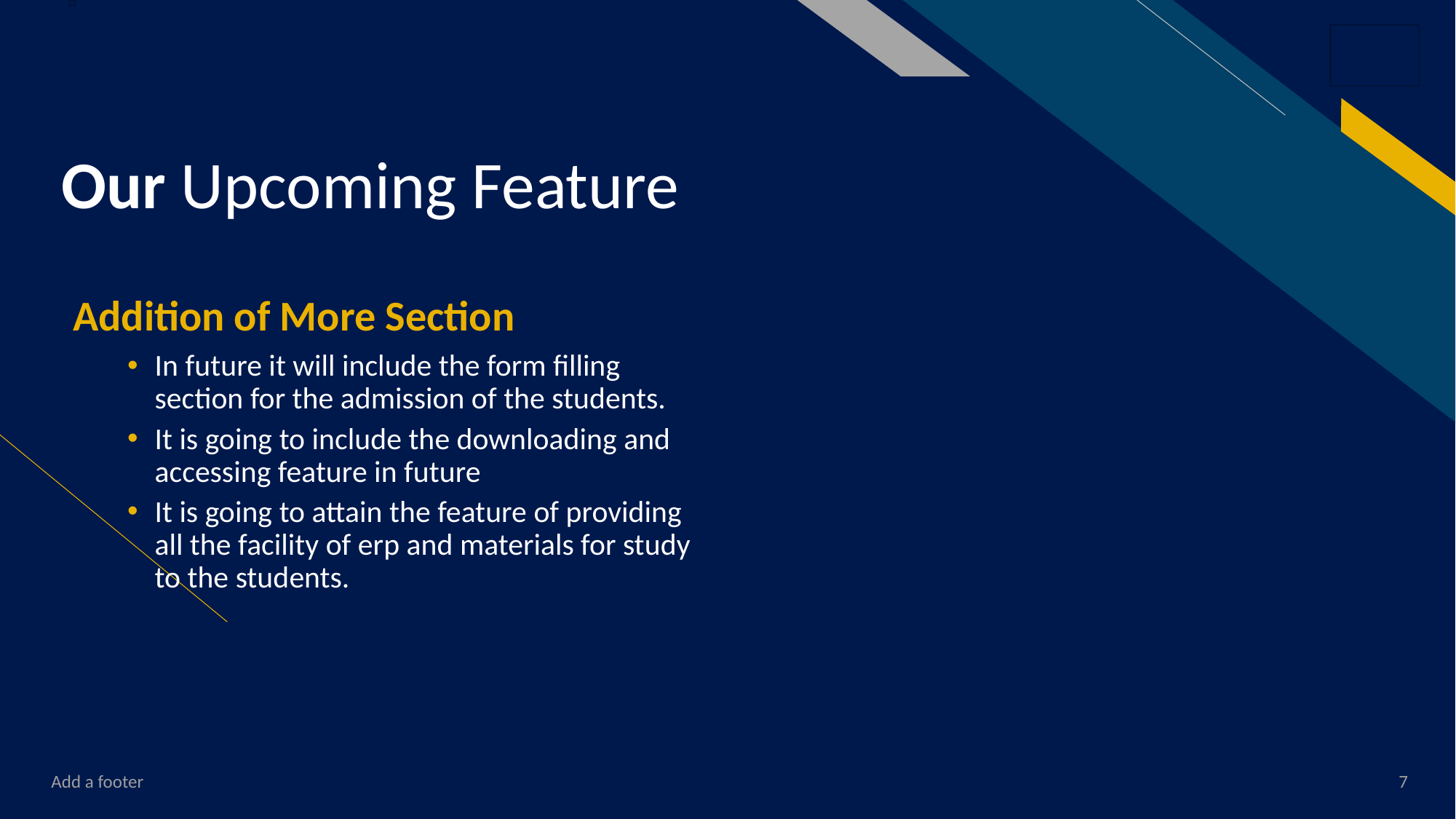

# Our Upcoming Feature
Addition of More Section
In future it will include the form filling section for the admission of the students.
It is going to include the downloading and accessing feature in future
It is going to attain the feature of providing all the facility of erp and materials for study to the students.
Add a footer
7